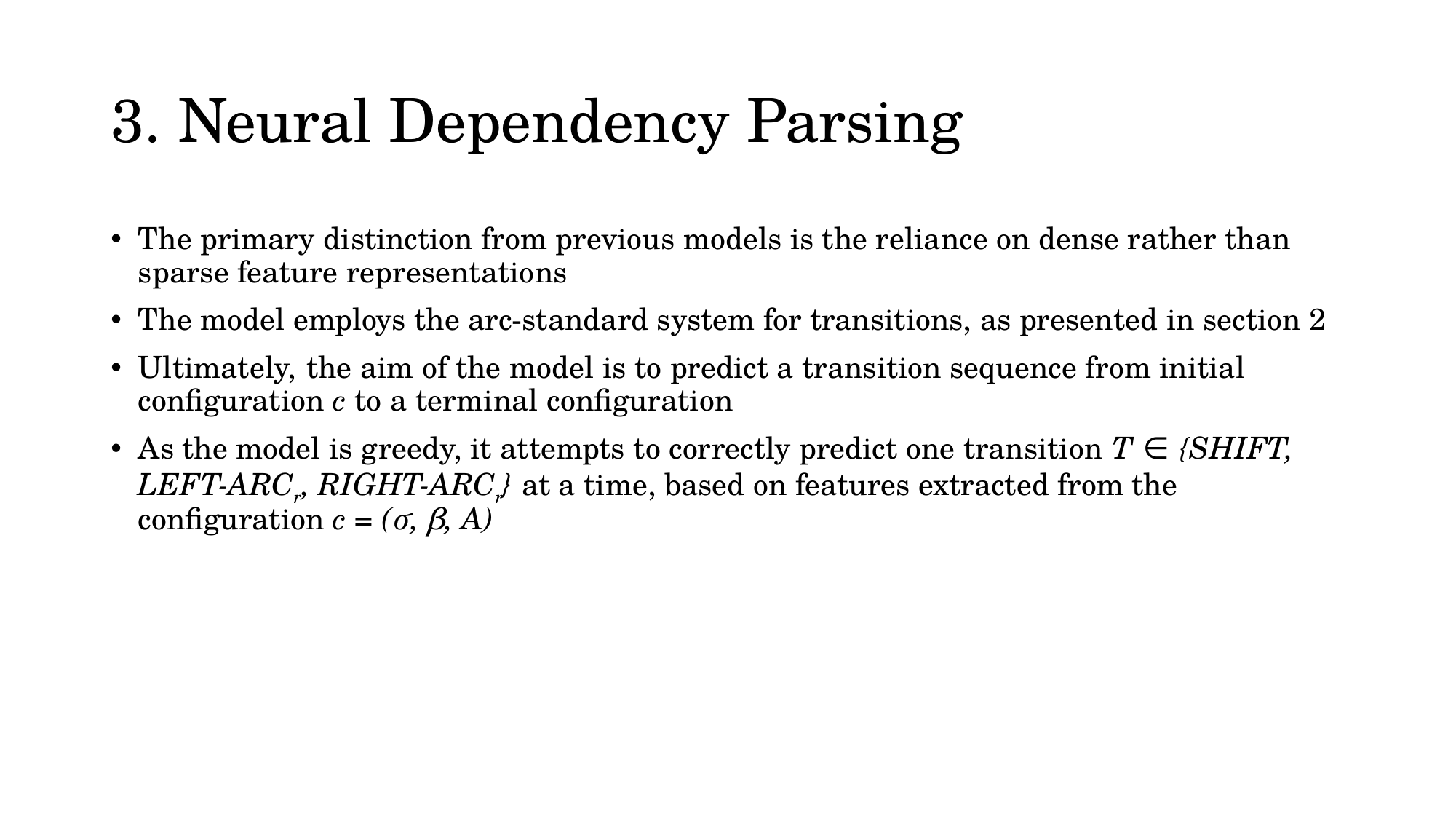

# 3. Neural Dependency Parsing
The primary distinction from previous models is the reliance on dense rather than sparse feature representations
The model employs the arc-standard system for transitions, as presented in section 2
Ultimately, the aim of the model is to predict a transition sequence from initial configuration c to a terminal configuration
As the model is greedy, it attempts to correctly predict one transition T ∈ {SHIFT, LEFT-ARCr, RIGHT-ARCr} at a time, based on features extracted from the configuration c = (σ, β, A)